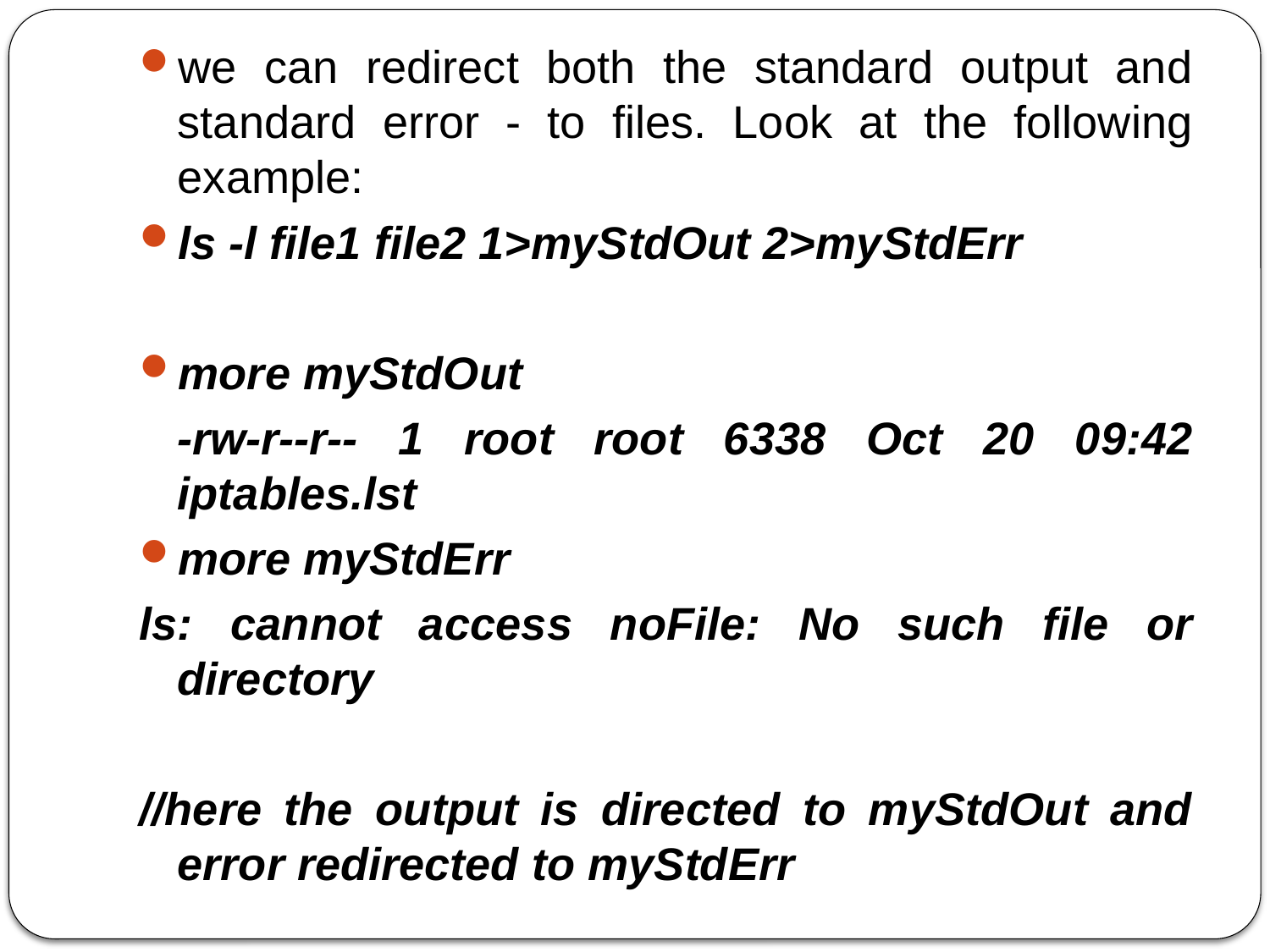

we can redirect both the standard output and standard error - to files. Look at the following example:
ls -l file1 file2 1>myStdOut 2>myStdErr

more myStdOut
	-rw-r--r-- 1 root root 6338 Oct 20 09:42 iptables.lst
more myStdErr
ls: cannot access noFile: No such file or directory

//here the output is directed to myStdOut and error redirected to myStdErr